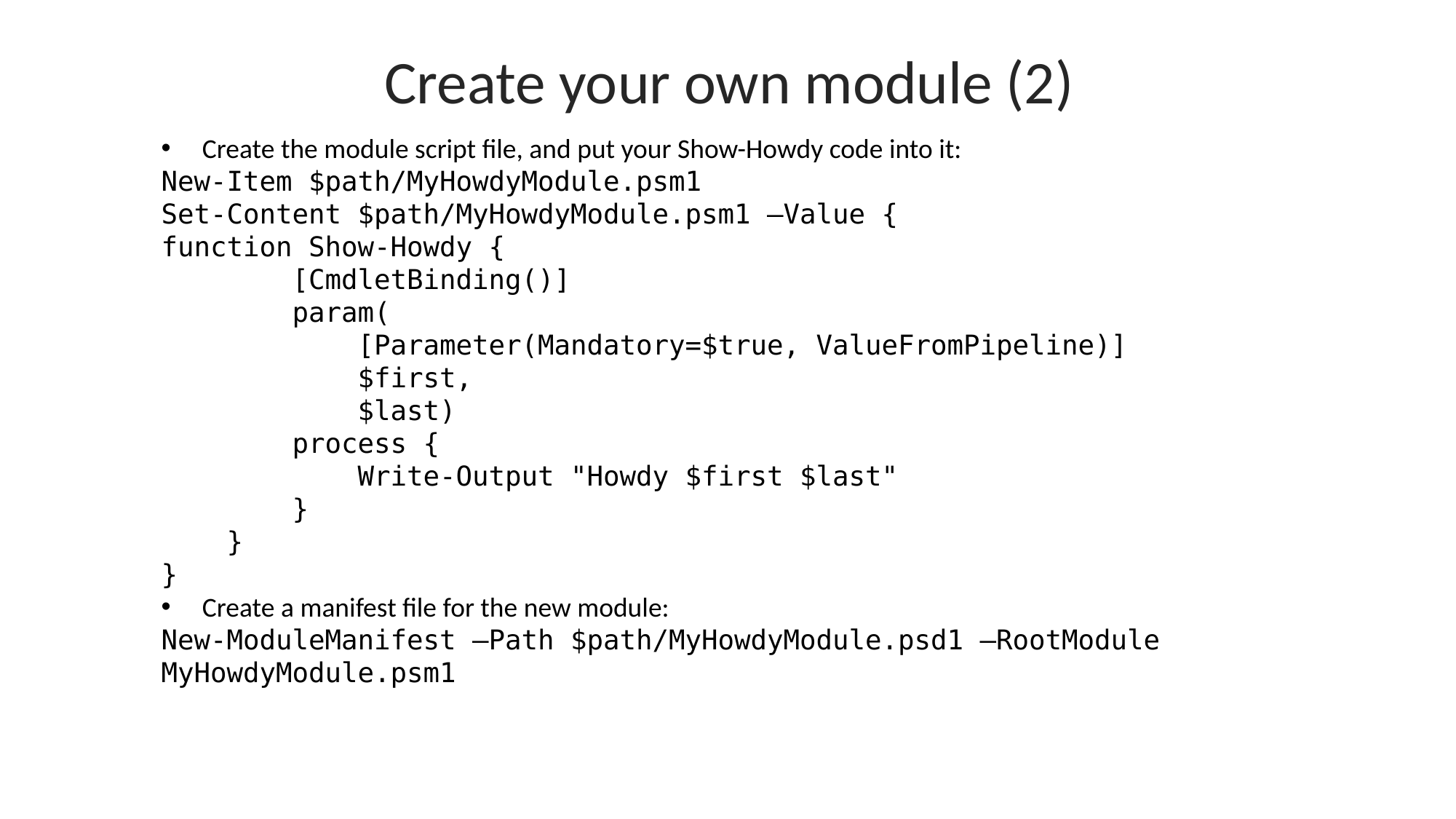

Create your own module (2)
Create the module script file, and put your Show-Howdy code into it:
New-Item $path/MyHowdyModule.psm1
Set-Content $path/MyHowdyModule.psm1 –Value {
function Show-Howdy {
        [CmdletBinding()]
        param(
            [Parameter(Mandatory=$true, ValueFromPipeline)]
            $first,
            $last)
        process {
            Write-Output "Howdy $first $last"
        }
    }
}
Create a manifest file for the new module:
New-ModuleManifest –Path $path/MyHowdyModule.psd1 –RootModule MyHowdyModule.psm1